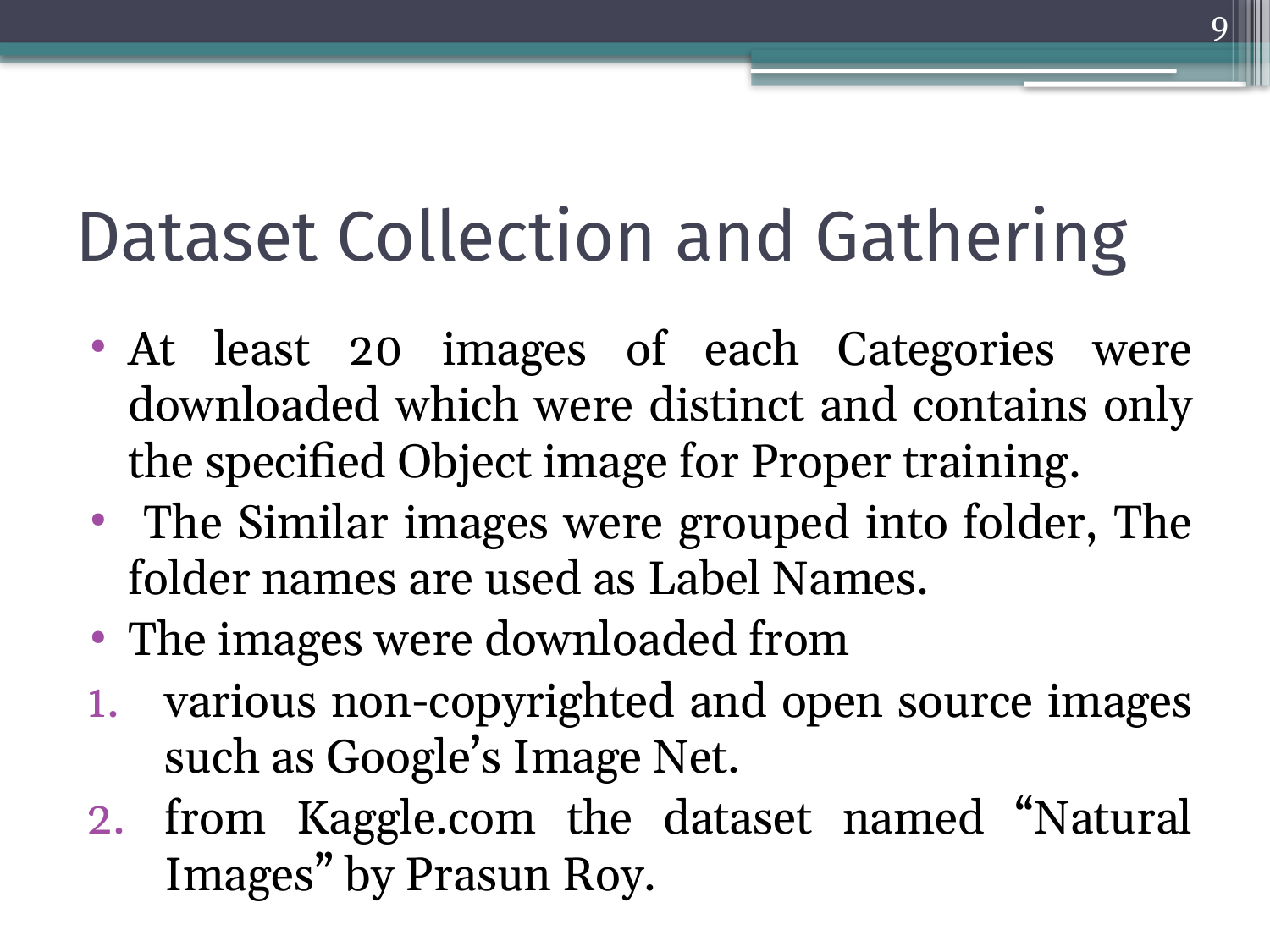

9
# Dataset Collection and Gathering
At least 20 images of each Categories were downloaded which were distinct and contains only the specified Object image for Proper training.
 The Similar images were grouped into folder, The folder names are used as Label Names.
The images were downloaded from
various non-copyrighted and open source images such as Google’s Image Net.
from Kaggle.com the dataset named “Natural Images” by Prasun Roy.